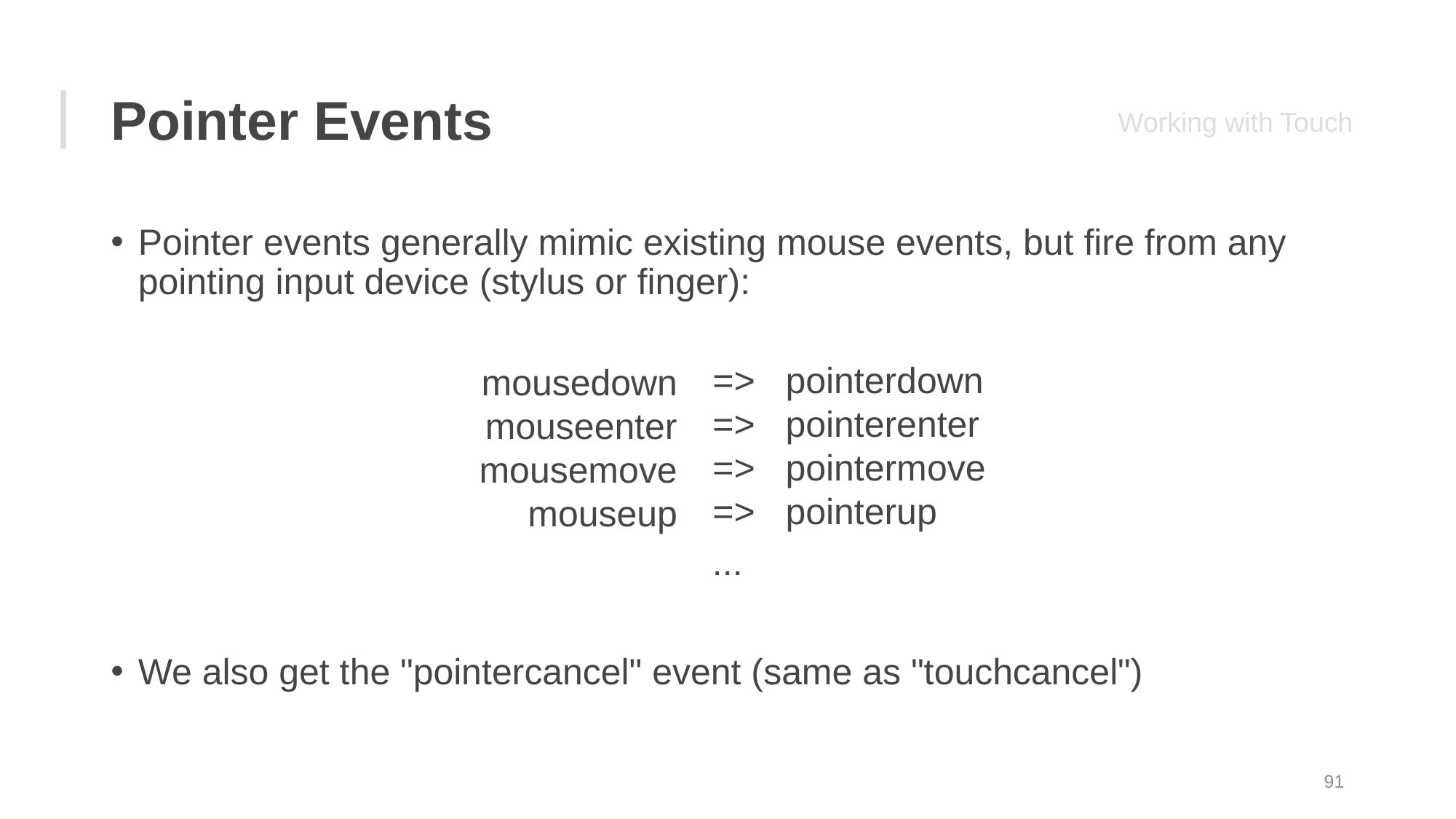

# Pointer Events
Working with Touch
Pointer events generally mimic existing mouse events, but fire from any pointing input device (stylus or finger):

...

We also get the "pointercancel" event (same as "touchcancel")
=>   pointerdown
=>   pointerenter
=>   pointermove
=>   pointerup
mousedown
mouseenter
mousemove
mouseup
91